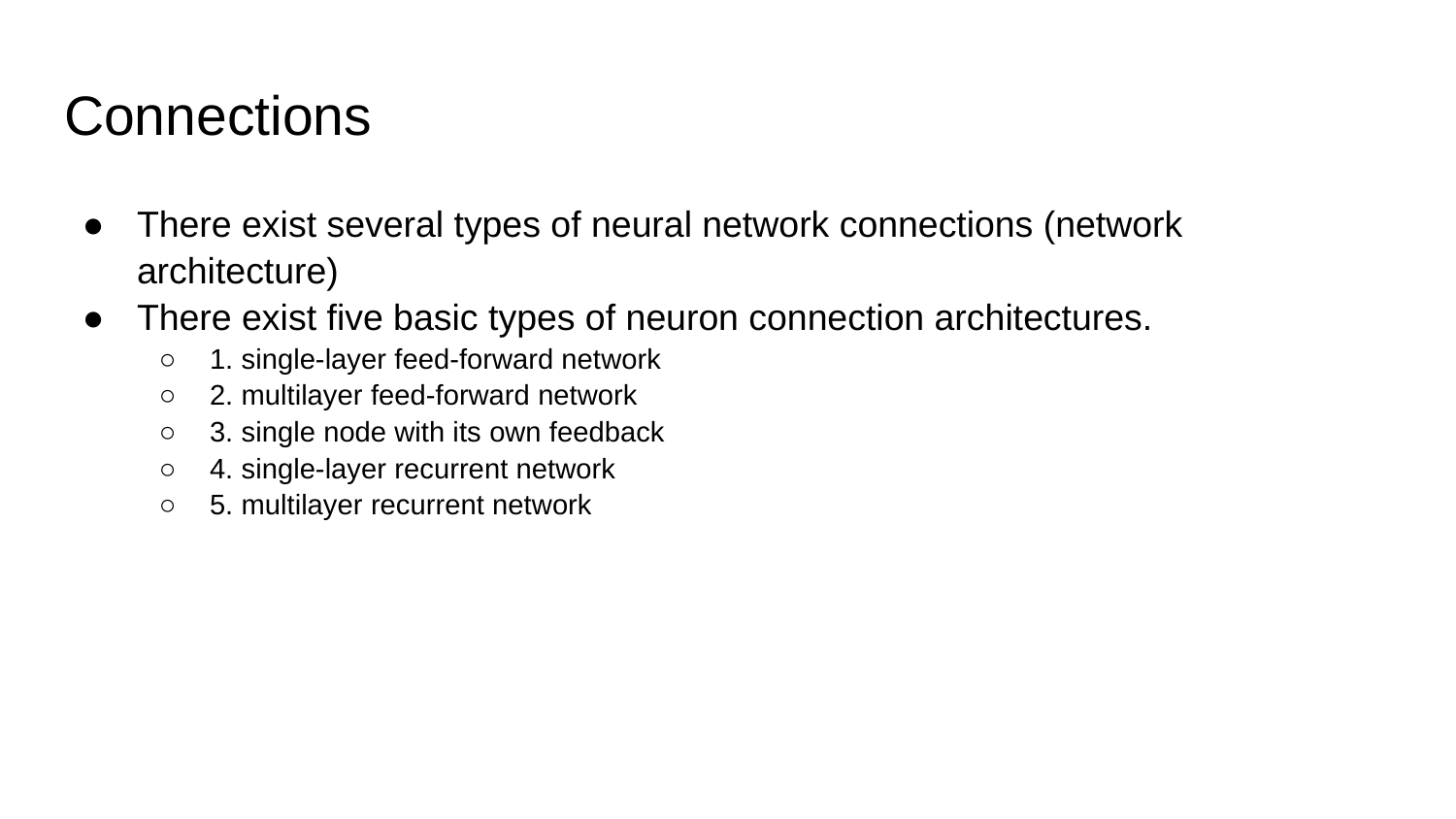

# Connections
There exist several types of neural network connections (network architecture)
There exist five basic types of neuron connection architectures.
1. single-layer feed-forward network
2. multilayer feed-forward network
3. single node with its own feedback
4. single-layer recurrent network
5. multilayer recurrent network